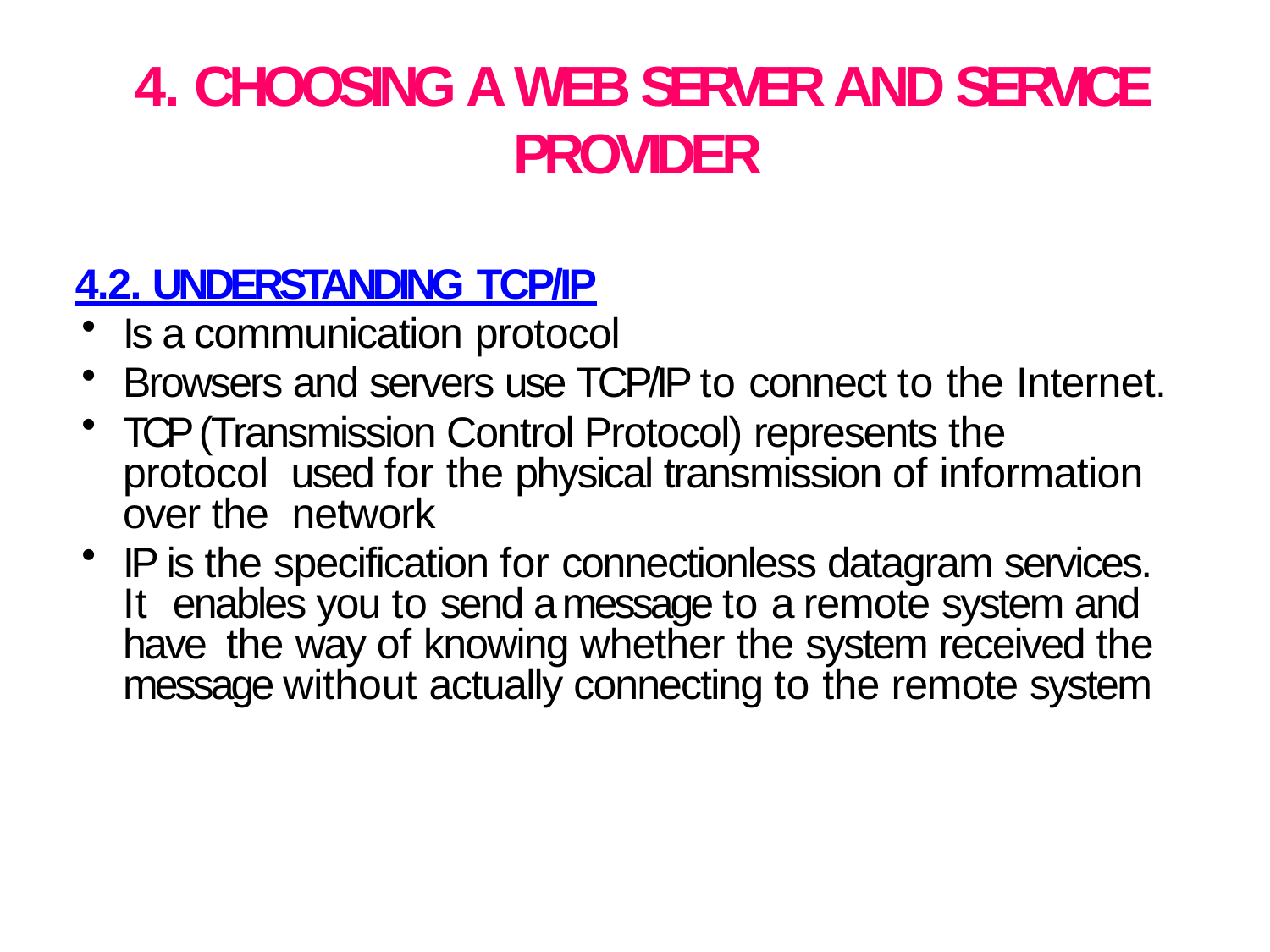

# 4. CHOOSING A WEB SERVER AND SERVICE  PROVIDER
4.2. UNDERSTANDING TCP/IP
Is a communication protocol
Browsers and servers use TCP/IP to connect to the Internet.
TCP (Transmission Control Protocol) represents the protocol  used for the physical transmission of information over the  network
IP is the specification for connectionless datagram services. It  enables you to send a message to a remote system and have  the way of knowing whether the system received the  message without actually connecting to the remote system